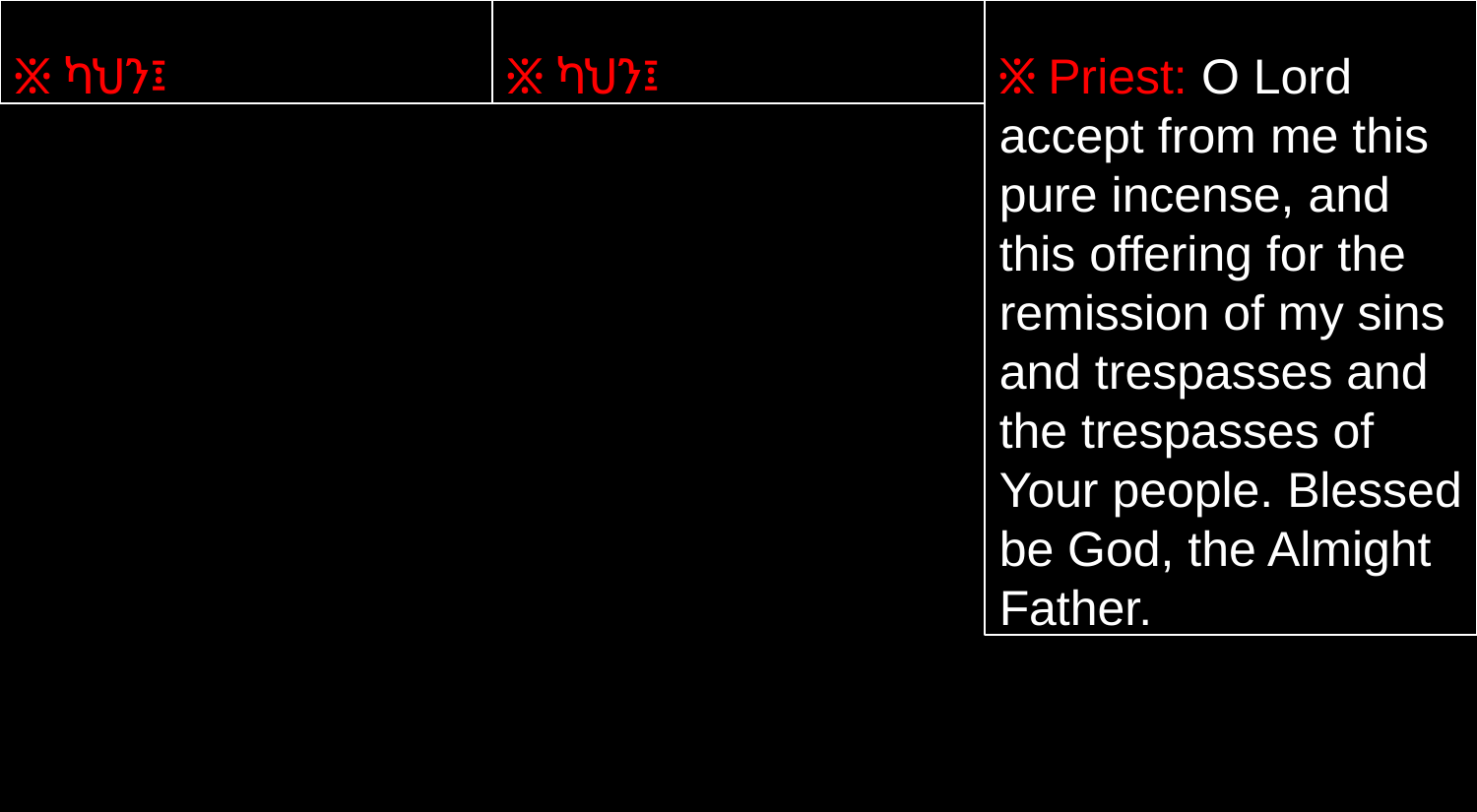

፠ ካህን፤

፠ ካህን፤

፠ Priest: O Lord accept from me this pure incense, and this offering for the remission of my sins and trespasses and the trespasses of Your people. Blessed be God, the Almight Father.